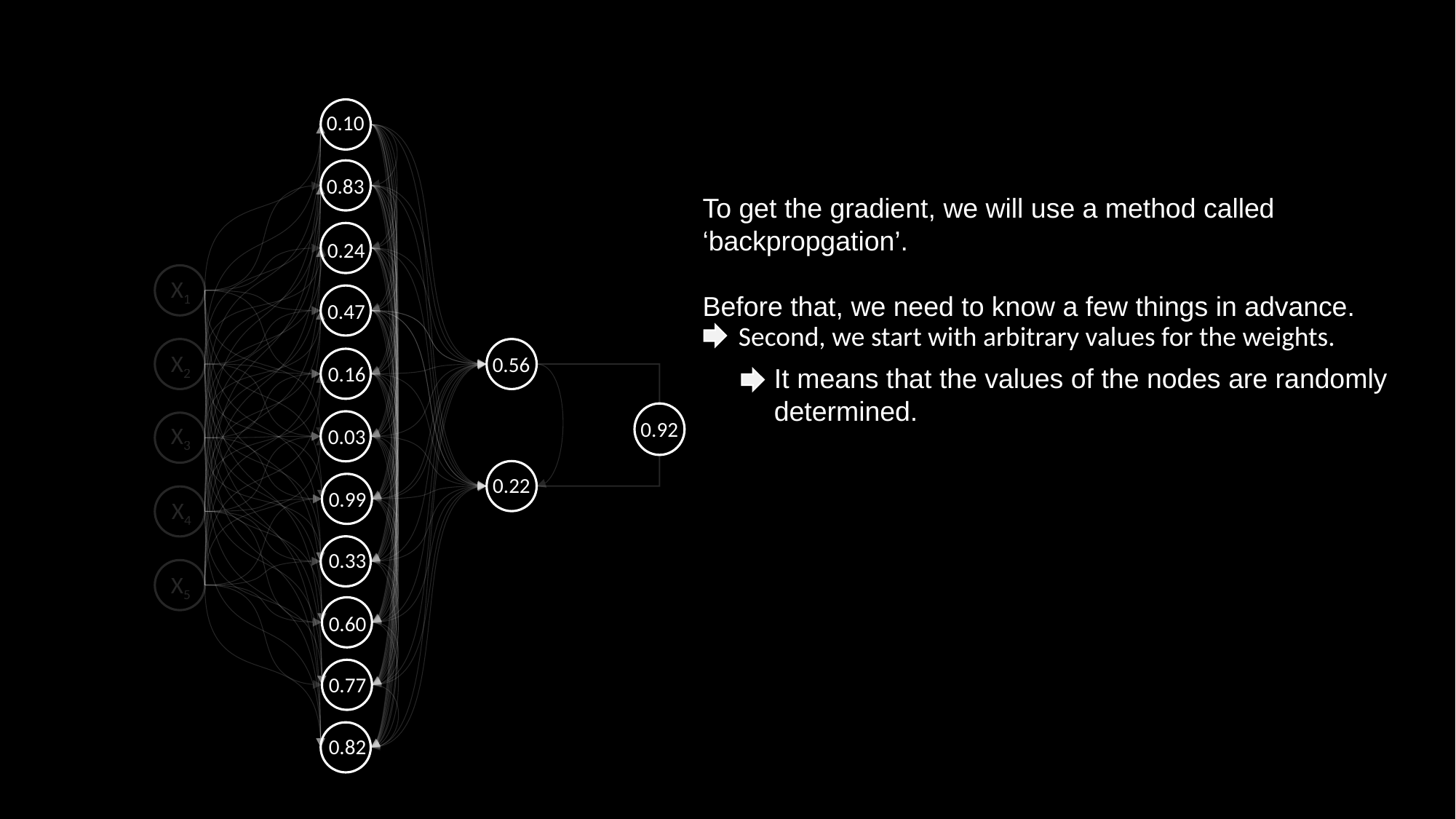

0.10

0.83
To get the gradient, we will use a method called ‘backpropgation’.

Before that, we need to know a few things in advance.

0.24

X1

0.47
Second, we start with arbitrary values for the weights.

X2
0.56

0.16
It means that the values of the nodes are randomly determined.

0.92

X3
0.03

0.22

0.99

X4

0.33

X5

0.60

0.77

0.82